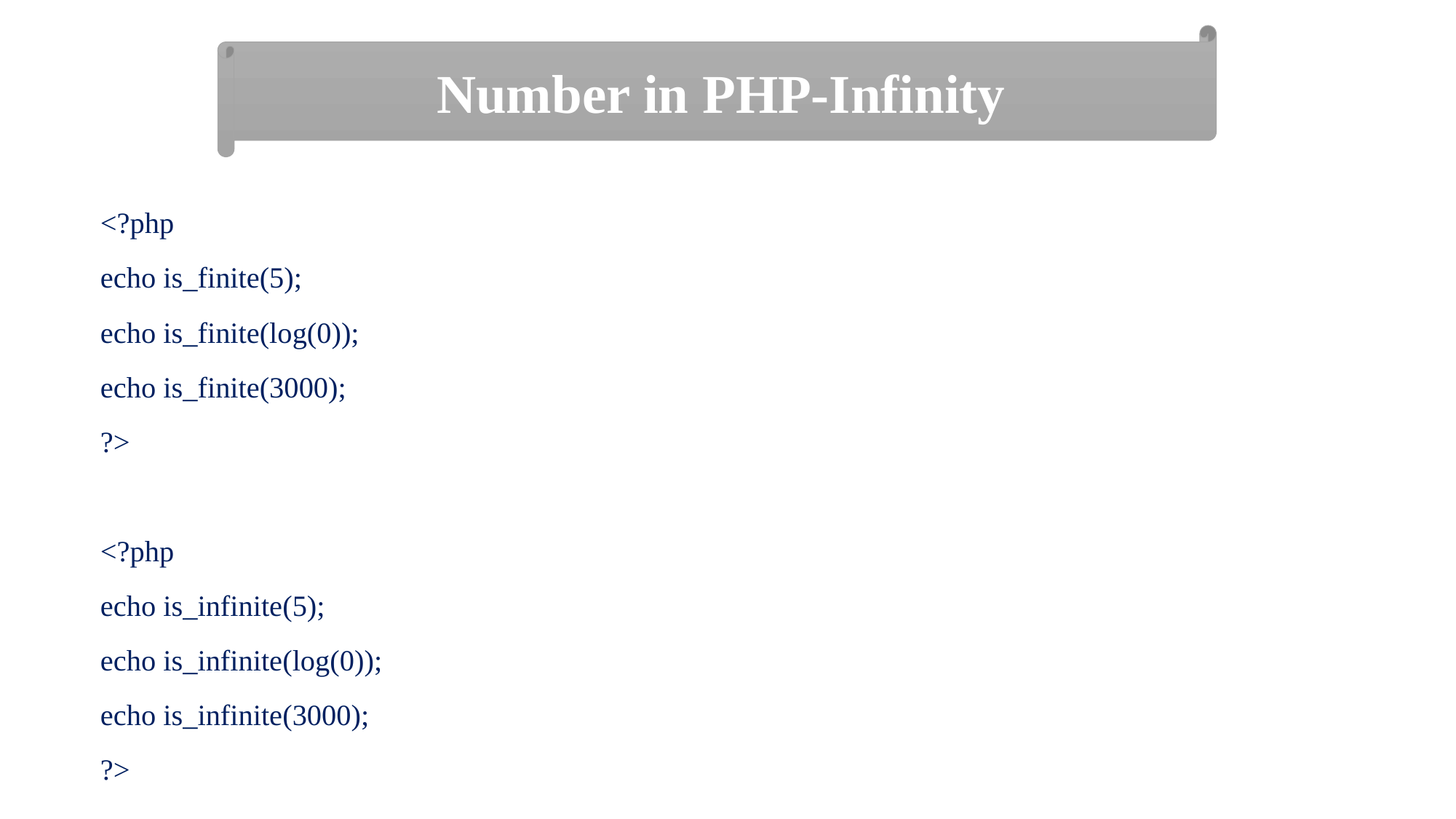

Number in PHP-Infinity
<?php
echo is_finite(5);
echo is_finite(log(0));
echo is_finite(3000);
?>

<?php
echo is_infinite(5);
echo is_infinite(log(0));
echo is_infinite(3000);
?>